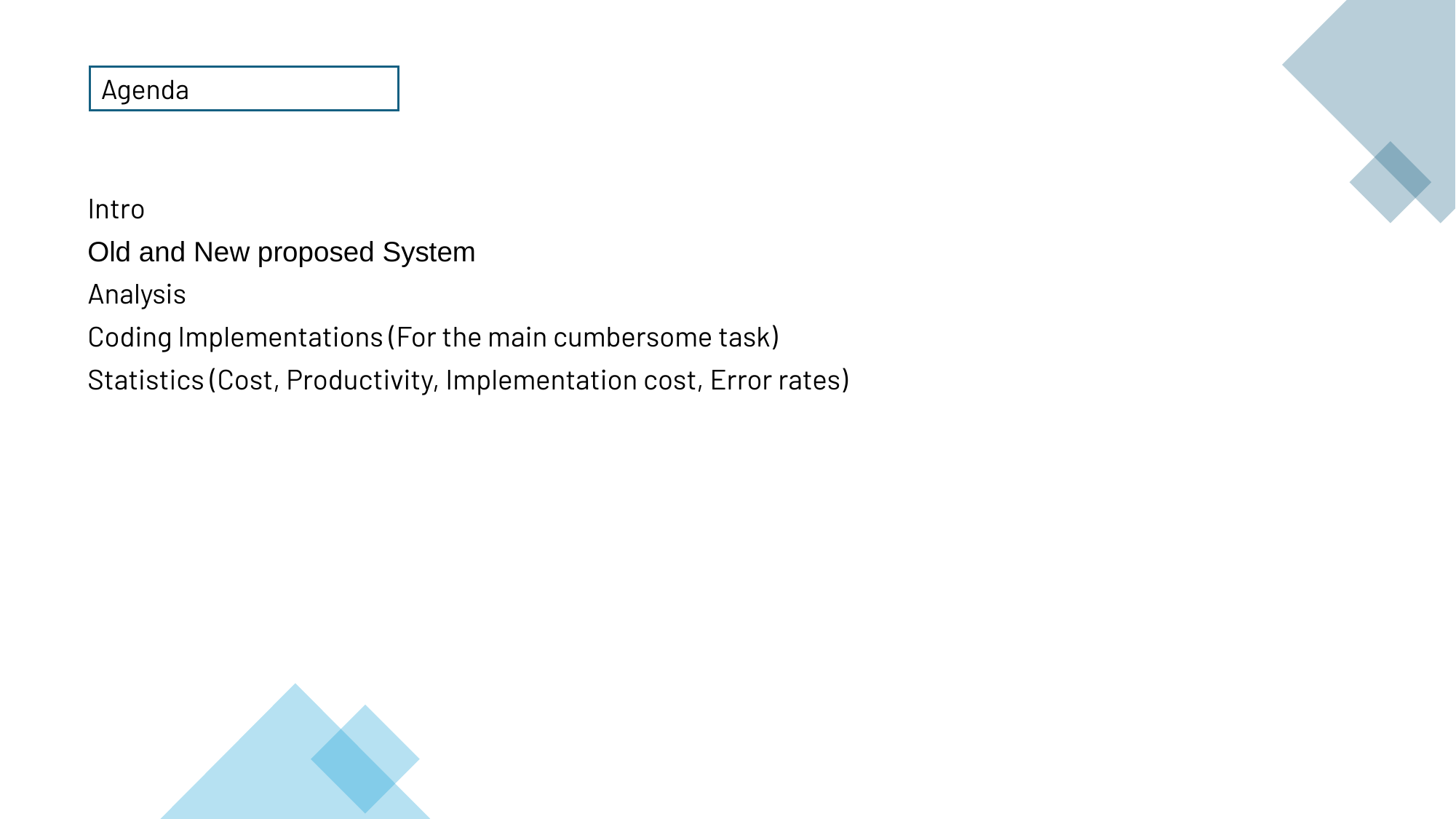

Agenda
Intro
Old and New proposed System
Analysis
Coding Implementations (For the main cumbersome task)
Statistics (Cost, Productivity, Implementation cost, Error rates)